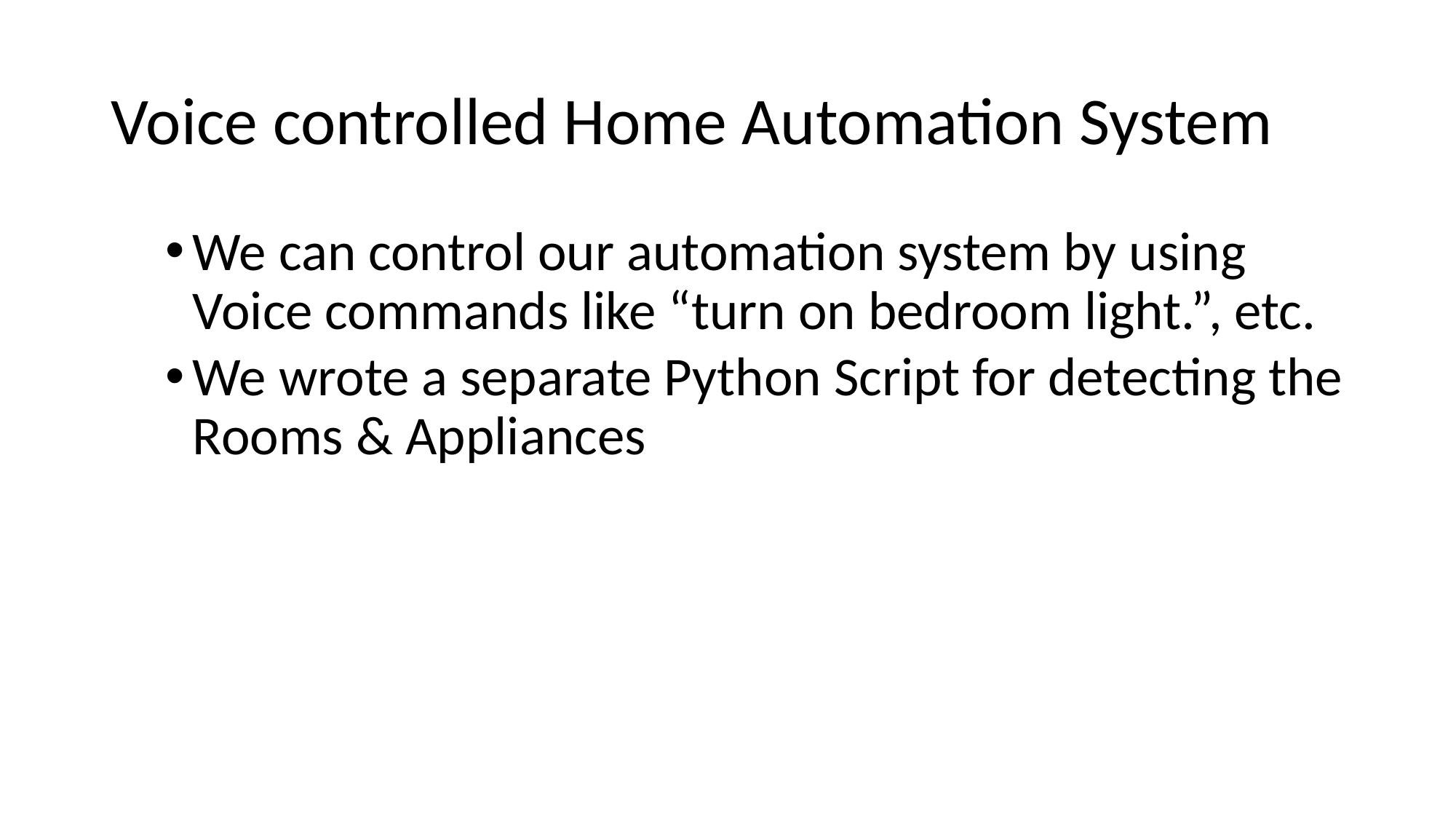

# Voice controlled Home Automation System
We can control our automation system by using Voice commands like “turn on bedroom light.”, etc.
We wrote a separate Python Script for detecting the Rooms & Appliances